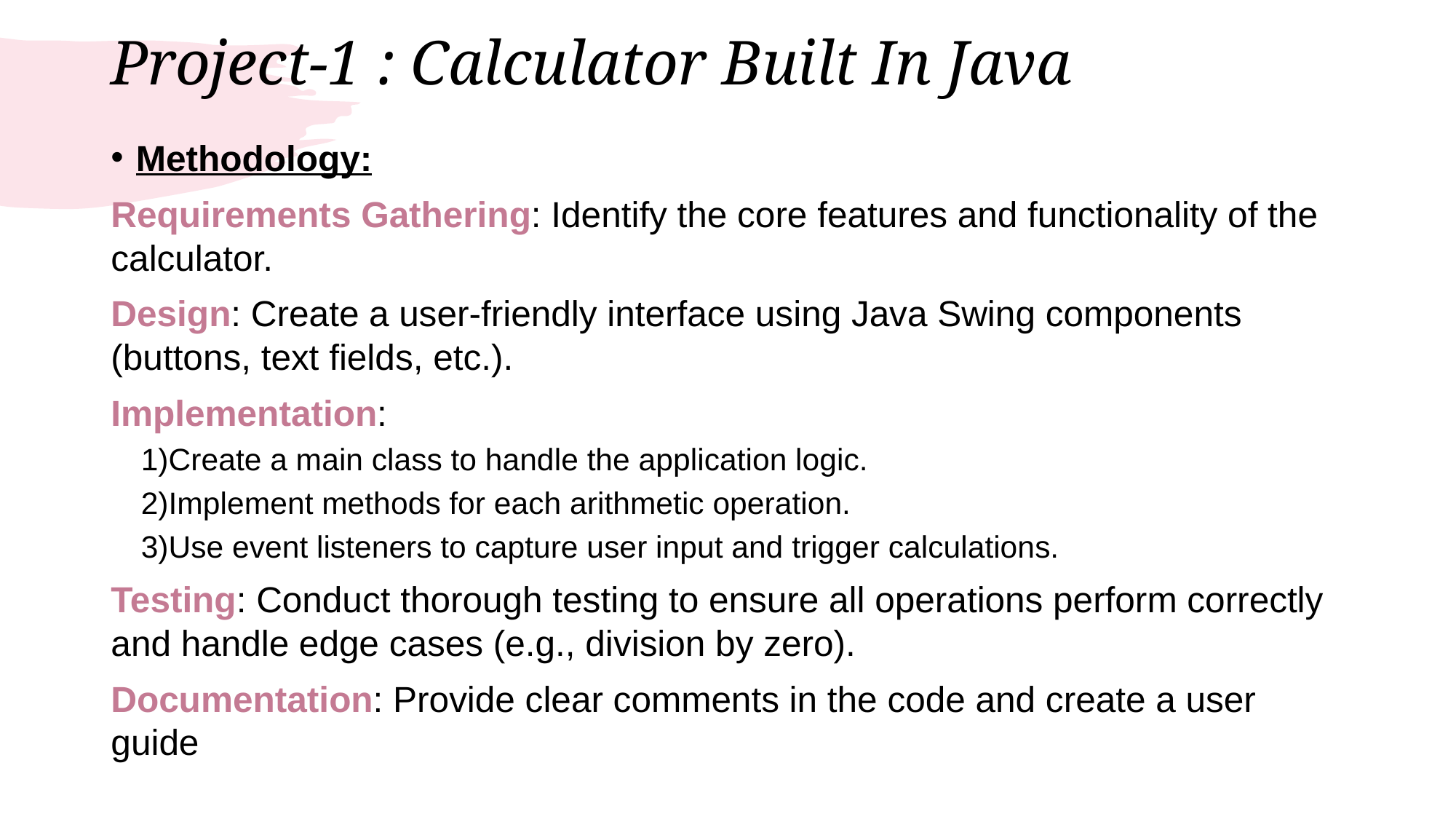

# Project-1 : Calculator Built In Java
Methodology:
Requirements Gathering: Identify the core features and functionality of the calculator.
Design: Create a user-friendly interface using Java Swing components (buttons, text fields, etc.).
Implementation:
1)Create a main class to handle the application logic.
2)Implement methods for each arithmetic operation.
3)Use event listeners to capture user input and trigger calculations.
Testing: Conduct thorough testing to ensure all operations perform correctly and handle edge cases (e.g., division by zero).
Documentation: Provide clear comments in the code and create a user guide